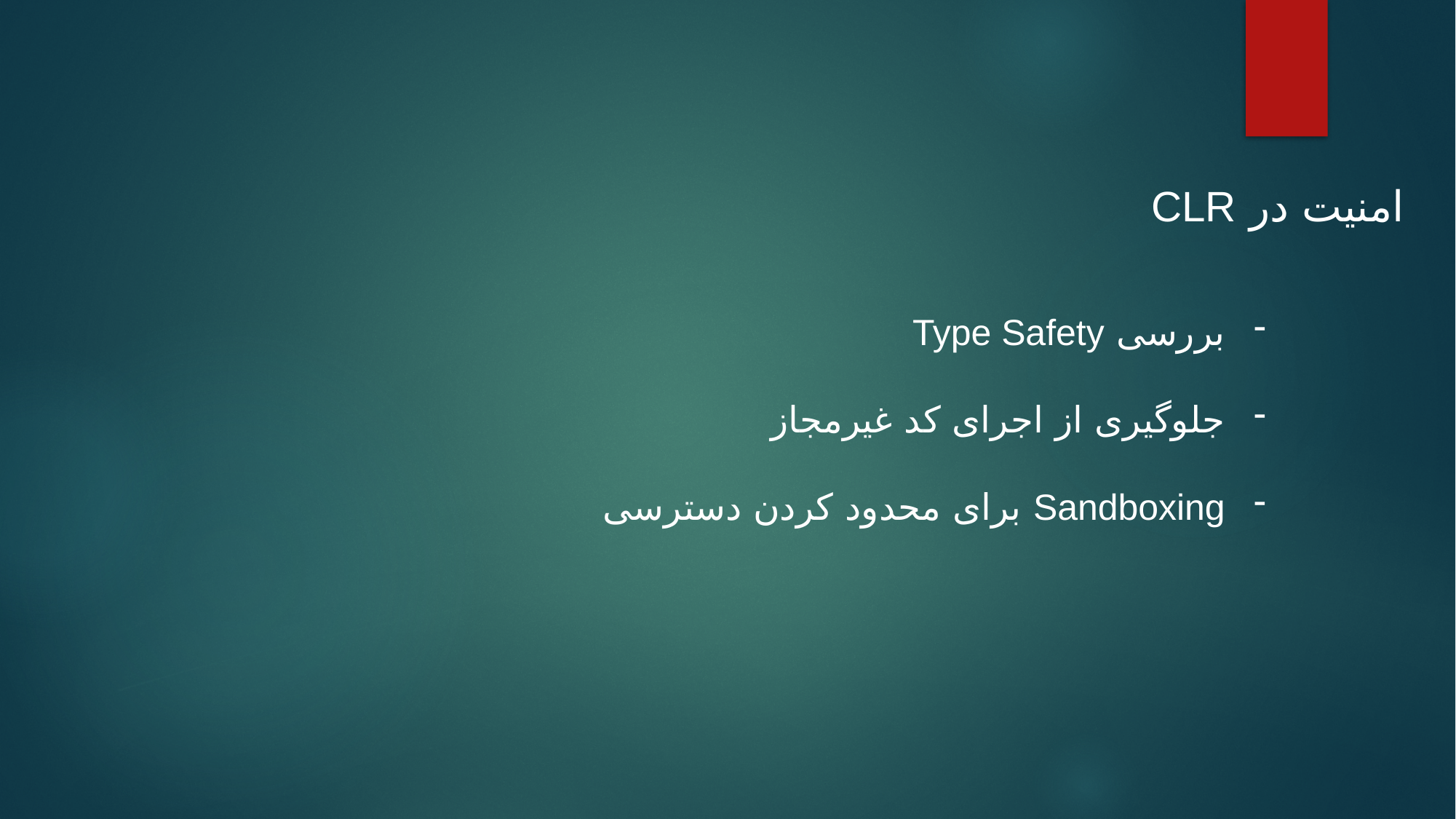

امنیت در CLR
بررسی Type Safety

جلوگیری از اجرای کد غیرمجاز

Sandboxing برای محدود کردن دسترسی